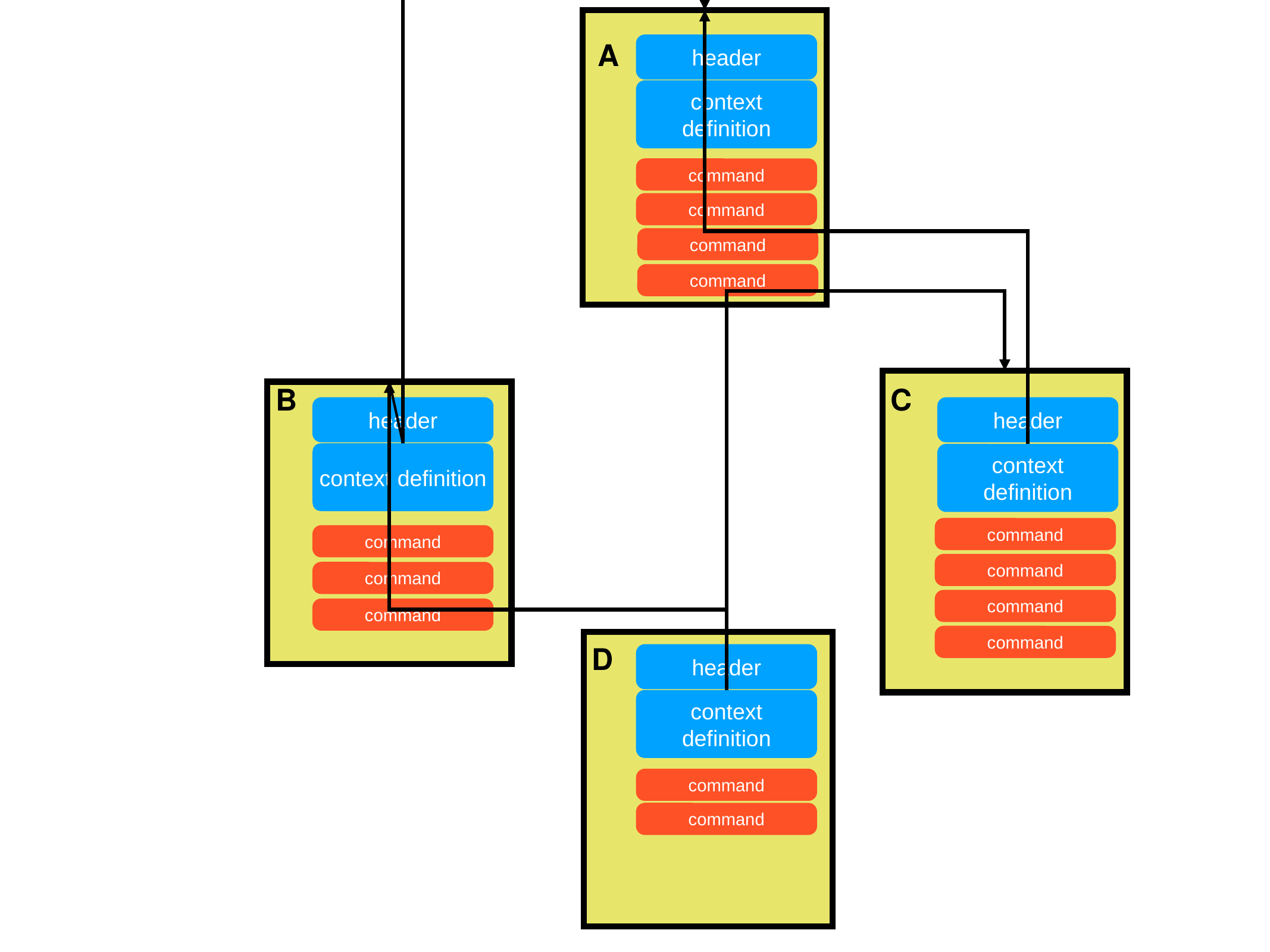

A
header
context
definition
command
command
command
command

B
C

header
header
context definition
context
definition
command
command
command
command
command
command
command

D
header
context
definition
command
command